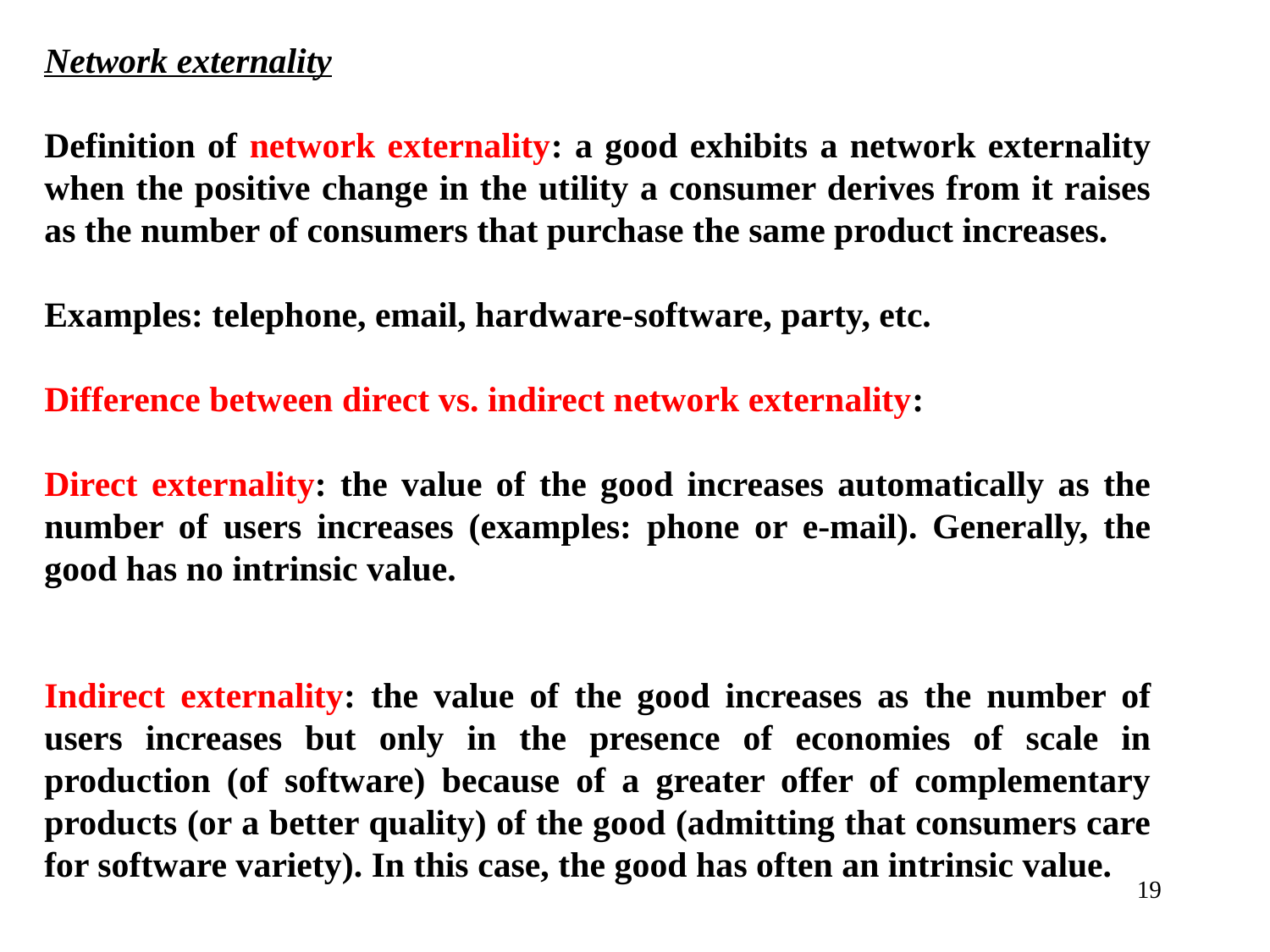

Network externality

Definition of network externality: a good exhibits a network externality when the positive change in the utility a consumer derives from it raises as the number of consumers that purchase the same product increases.

Examples: telephone, email, hardware-software, party, etc.

Difference between direct vs. indirect network externality:

Direct externality: the value of the good increases automatically as the number of users increases (examples: phone or e-mail). Generally, the good has no intrinsic value.

Indirect externality: the value of the good increases as the number of users increases but only in the presence of economies of scale in production (of software) because of a greater offer of complementary products (or a better quality) of the good (admitting that consumers care for software variety). In this case, the good has often an intrinsic value.
19